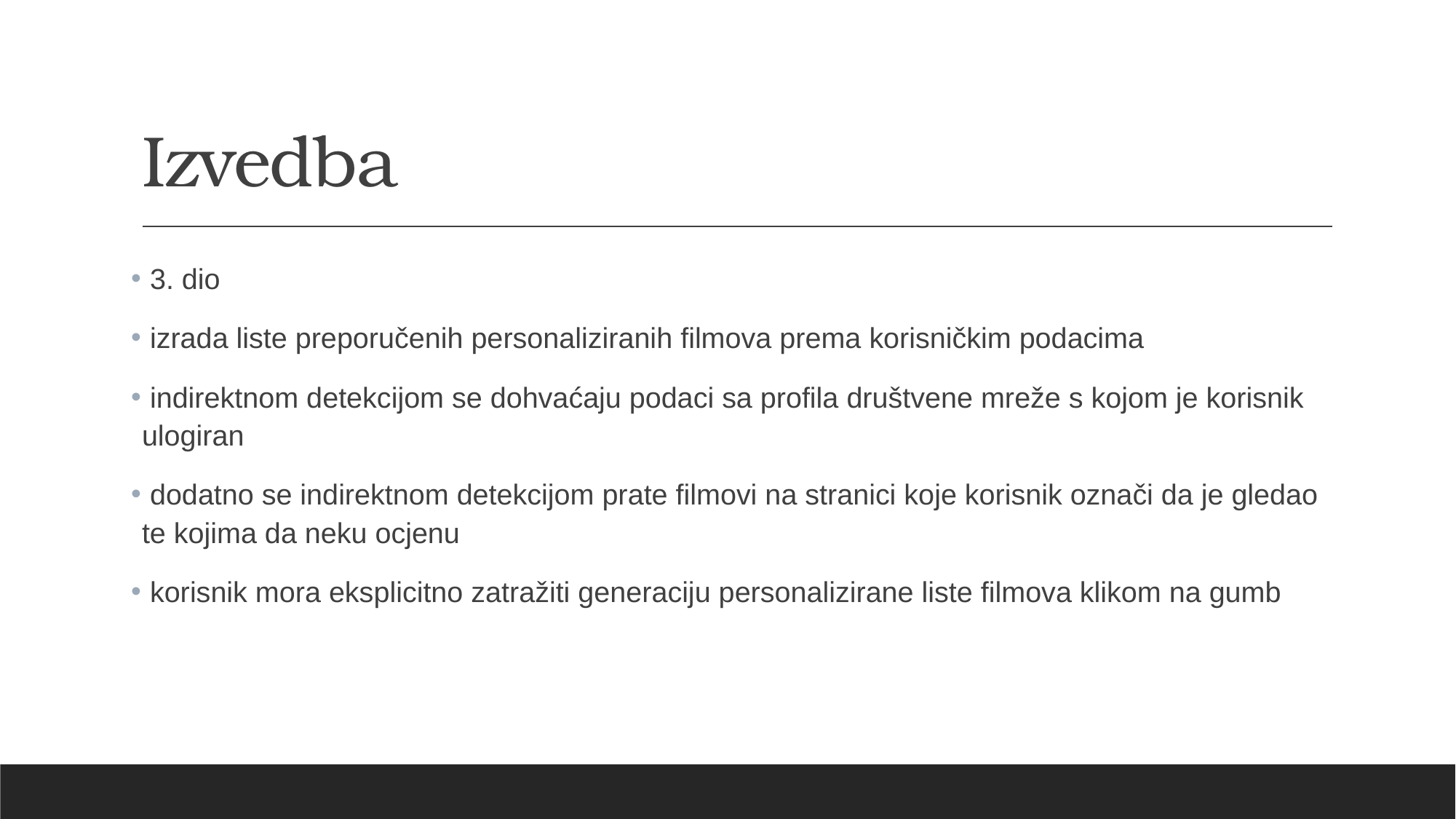

# Izvedba
 3. dio
 izrada liste preporučenih personaliziranih filmova prema korisničkim podacima
 indirektnom detekcijom se dohvaćaju podaci sa profila društvene mreže s kojom je korisnik ulogiran
 dodatno se indirektnom detekcijom prate filmovi na stranici koje korisnik označi da je gledao te kojima da neku ocjenu
 korisnik mora eksplicitno zatražiti generaciju personalizirane liste filmova klikom na gumb